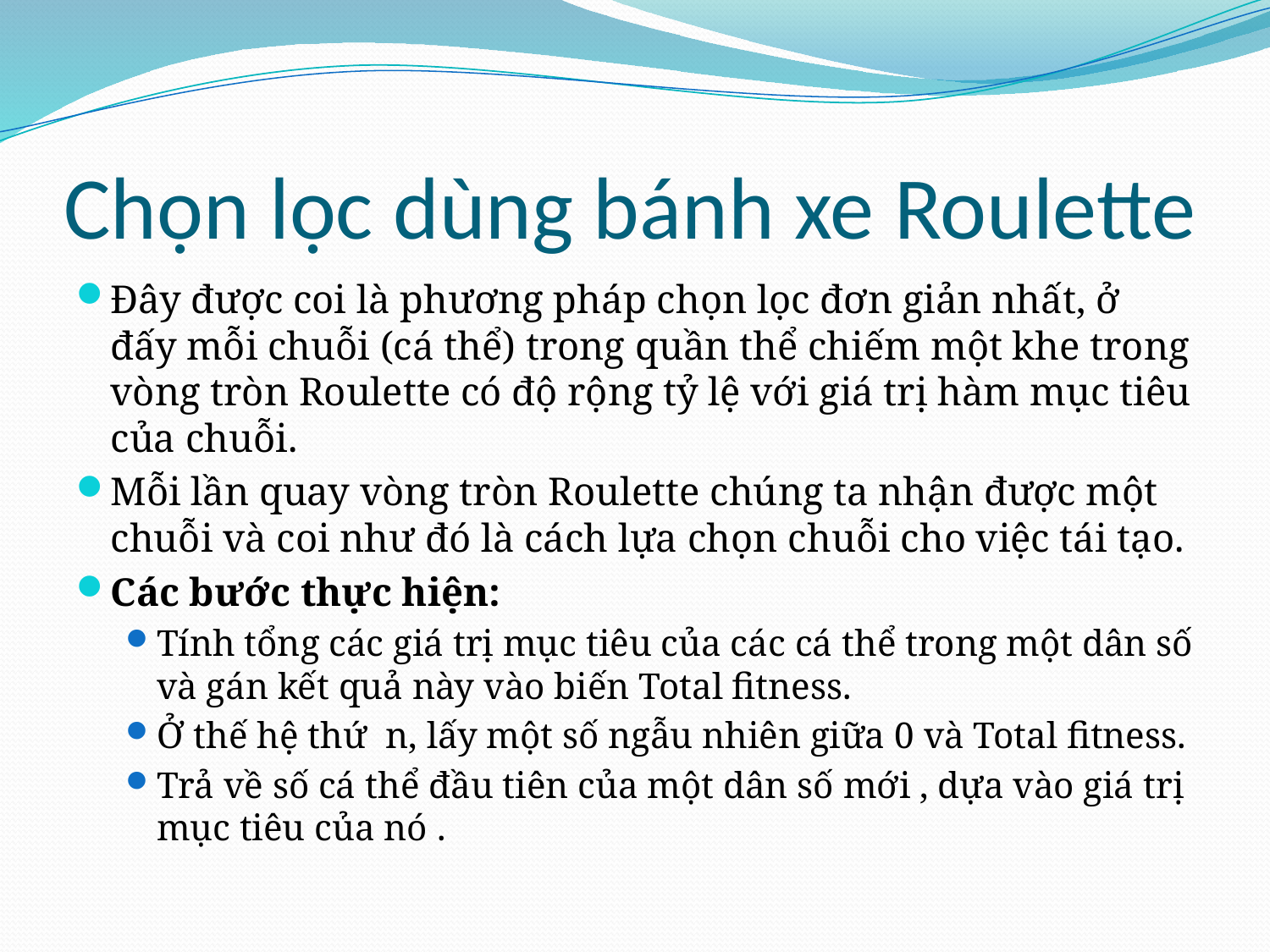

# Chọn lọc dùng bánh xe Roulette
Đây được coi là phương pháp chọn lọc đơn giản nhất, ở đấy mỗi chuỗi (cá thể) trong quần thể chiếm một khe trong vòng tròn Roulette có độ rộng tỷ lệ với giá trị hàm mục tiêu của chuỗi.
Mỗi lần quay vòng tròn Roulette chúng ta nhận được một chuỗi và coi như đó là cách lựa chọn chuỗi cho việc tái tạo.
Các bước thực hiện:
Tính tổng các giá trị mục tiêu của các cá thể trong một dân số và gán kết quả này vào biến Total fitness.
Ở thế hệ thứ  n, lấy một số ngẫu nhiên giữa 0 và Total fitness.
Trả về số cá thể đầu tiên của một dân số mới , dựa vào giá trị mục tiêu của nó .